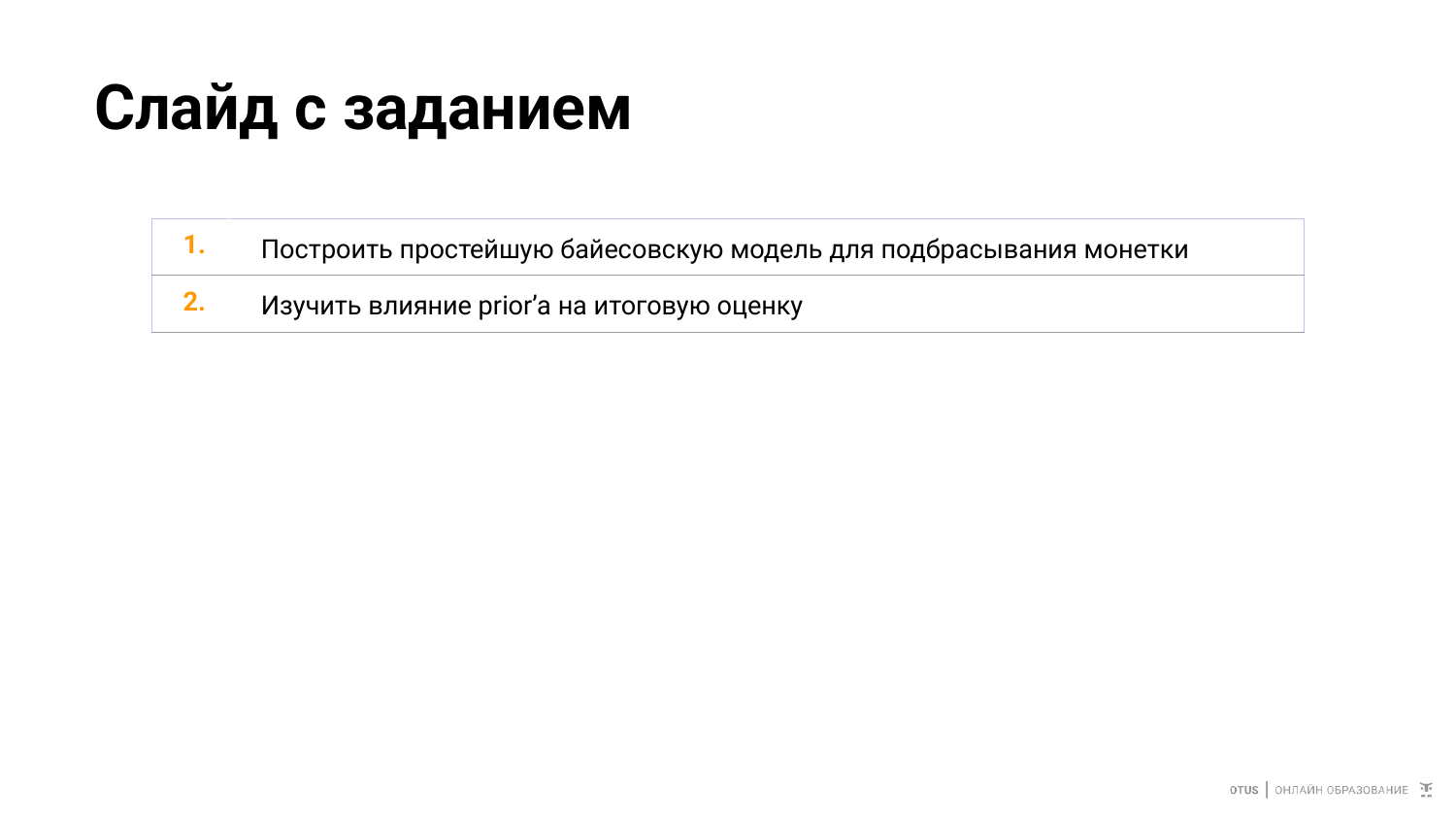

# Слайд с заданием
| 1. | Построить простейшую байесовскую модель для подбрасывания монетки |
| --- | --- |
| 2. | Изучить влияние prior’a на итоговую оценку |